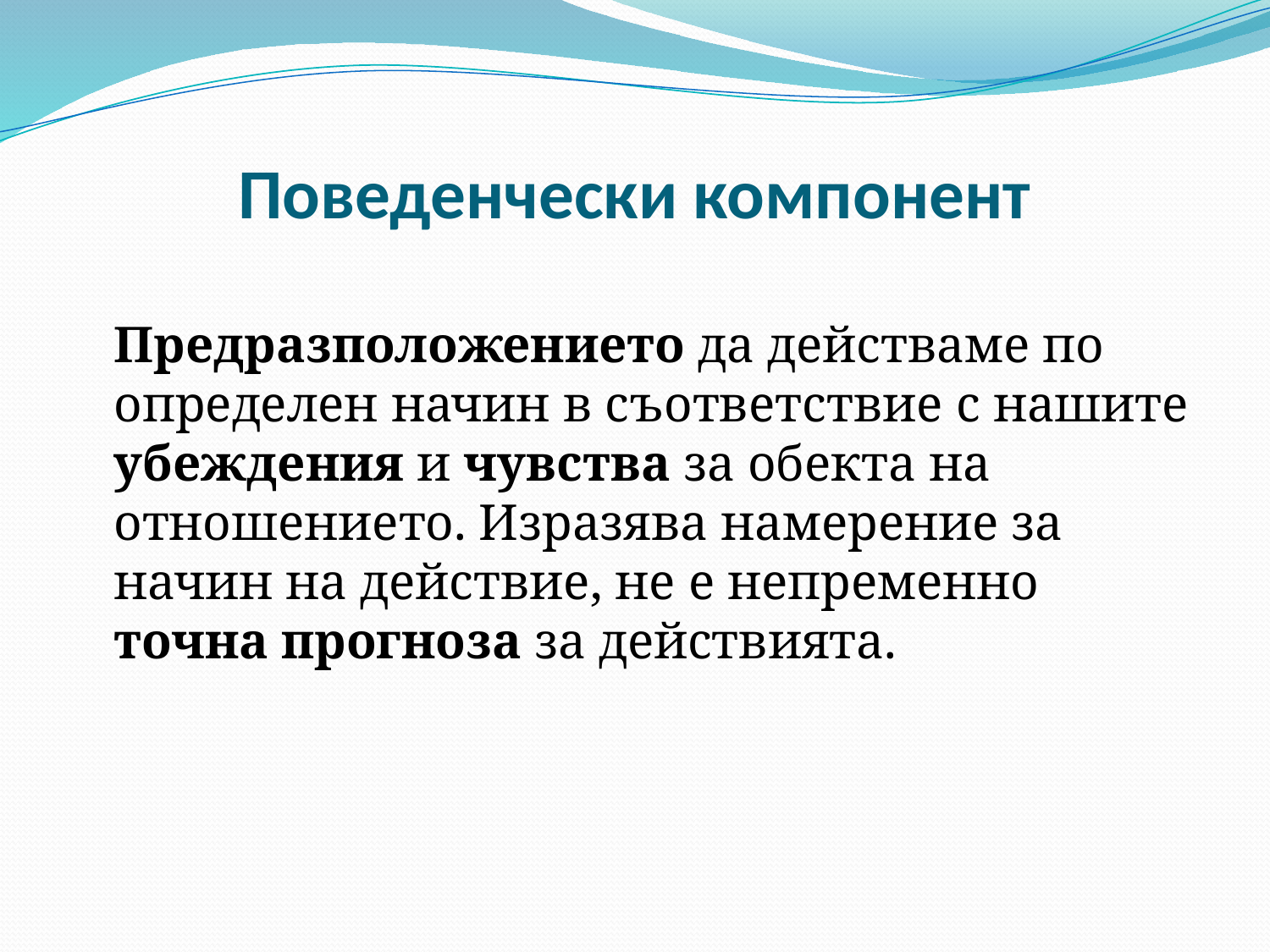

# Поведенчески компонент
	Предразположението да действаме по определен начин в съответствие с нашите убеждения и чувства за обекта на отношението. Изразява намерение за начин на действие, не е непременно точна прогноза за действията.